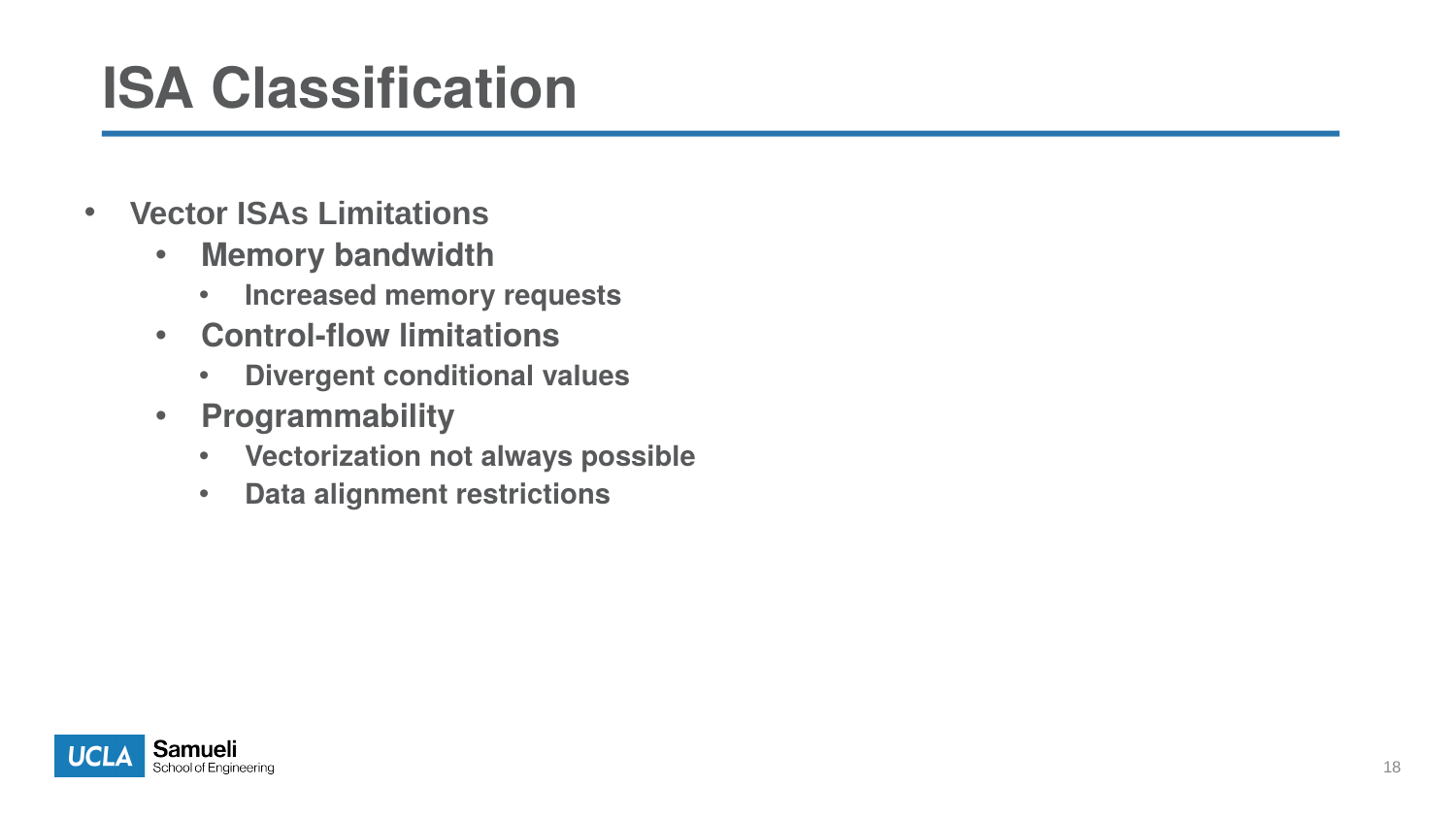

# ISA Classification
Vector ISAs Limitations
Memory bandwidth
Increased memory requests
Control-flow limitations
Divergent conditional values
Programmability
Vectorization not always possible
Data alignment restrictions
18